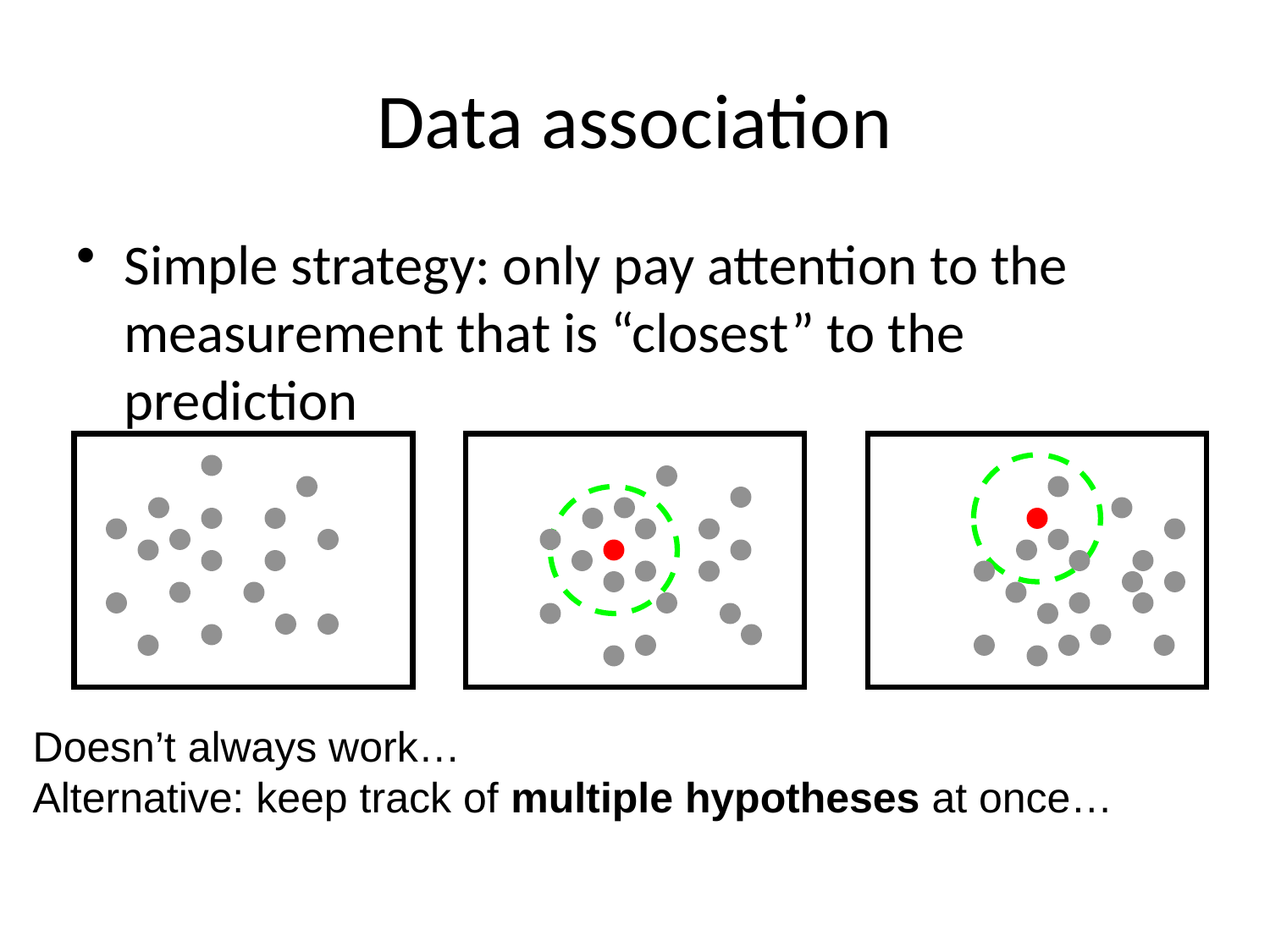

# Data association
Simple strategy: only pay attention to the measurement that is “closest” to the prediction

Doesn’t always work…
Alternative: keep track of multiple hypotheses at once…